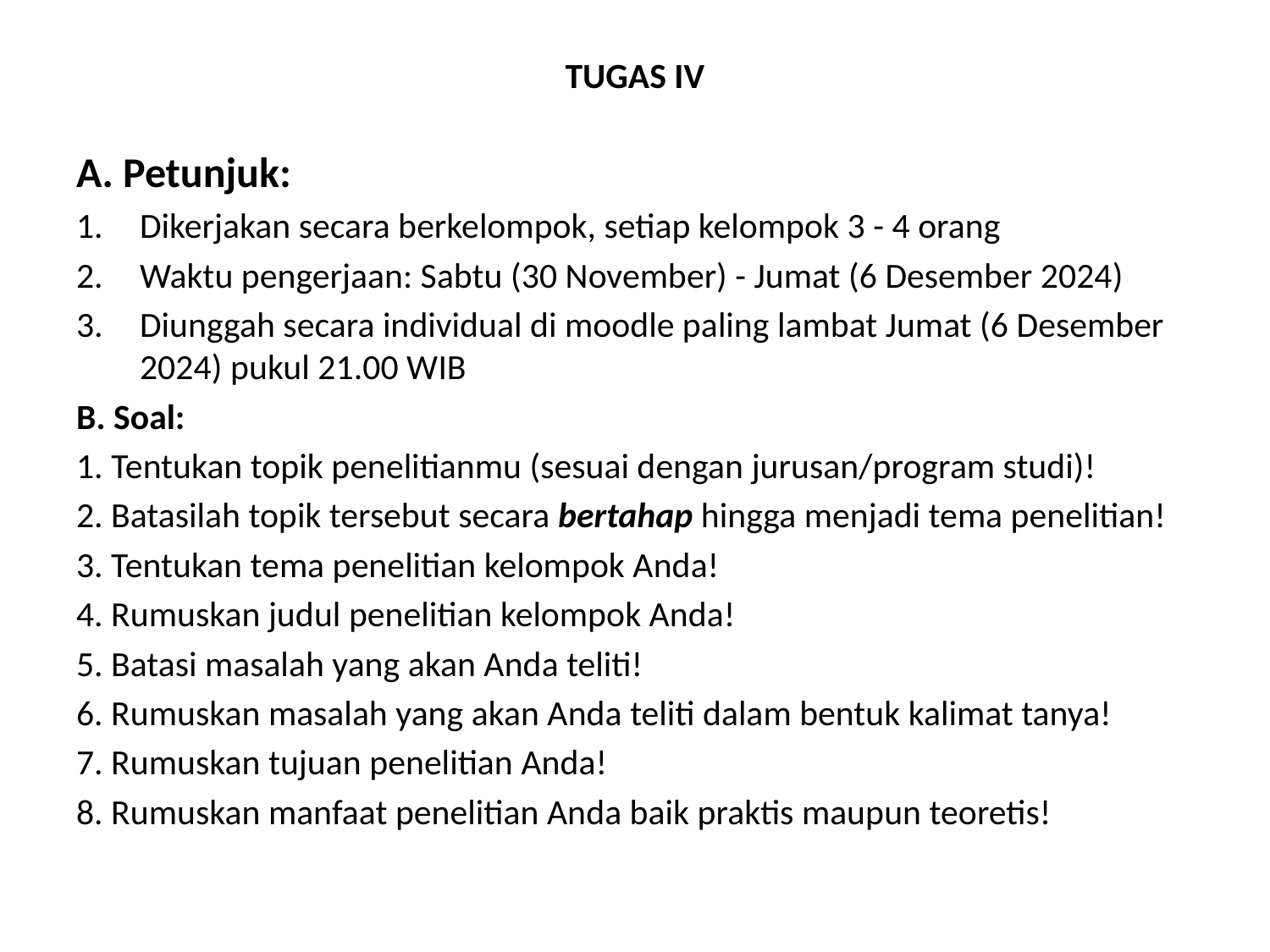

# TUGAS IV
A. Petunjuk:
Dikerjakan secara berkelompok, setiap kelompok 3 - 4 orang
Waktu pengerjaan: Sabtu (30 November) - Jumat (6 Desember 2024)
Diunggah secara individual di moodle paling lambat Jumat (6 Desember 2024) pukul 21.00 WIB
B. Soal:
1. Tentukan topik penelitianmu (sesuai dengan jurusan/program studi)!
2. Batasilah topik tersebut secara bertahap hingga menjadi tema penelitian!
3. Tentukan tema penelitian kelompok Anda!
4. Rumuskan judul penelitian kelompok Anda!
5. Batasi masalah yang akan Anda teliti!
6. Rumuskan masalah yang akan Anda teliti dalam bentuk kalimat tanya!
7. Rumuskan tujuan penelitian Anda!
8. Rumuskan manfaat penelitian Anda baik praktis maupun teoretis!